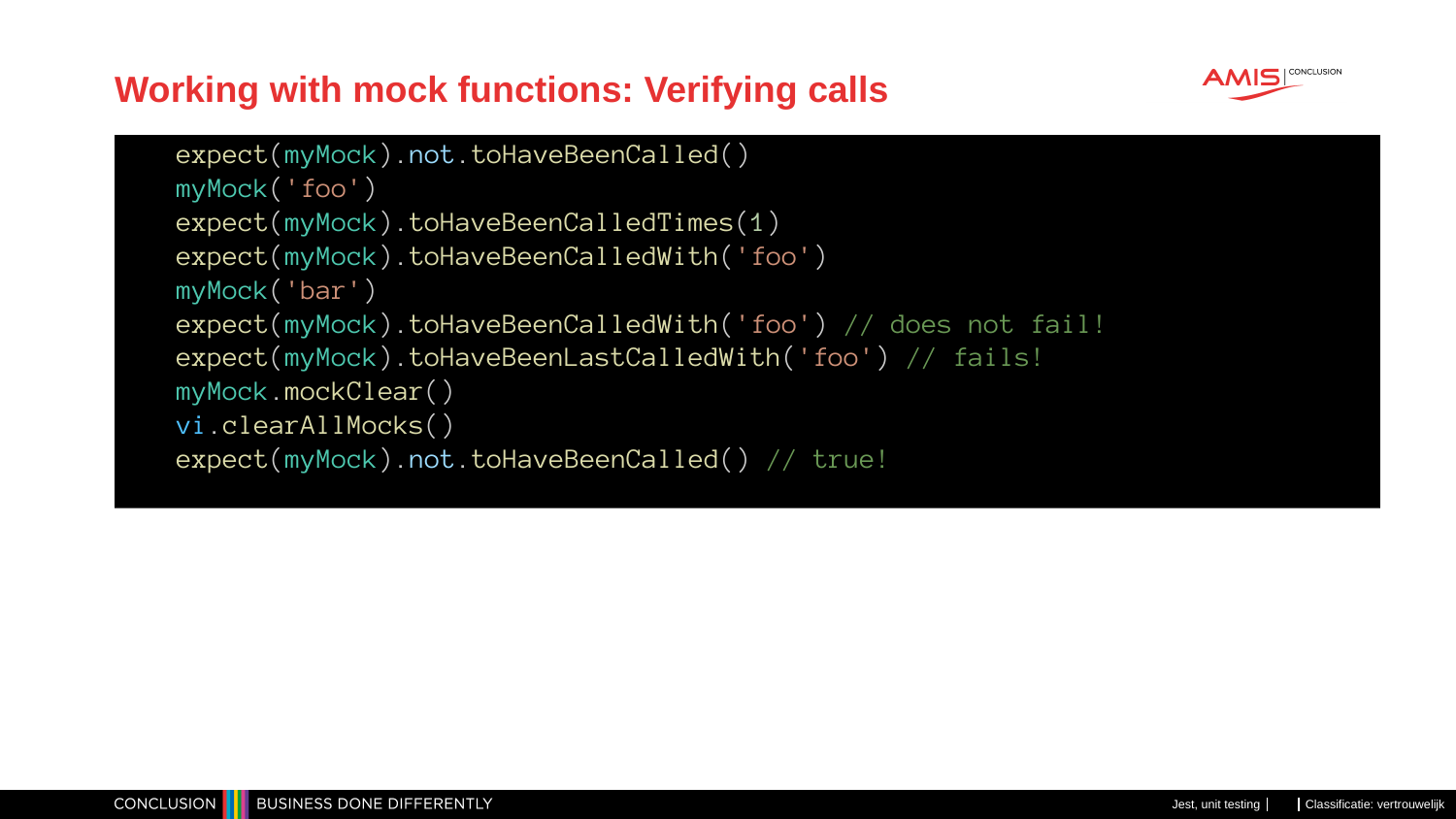

# Working with mock functions: Verifying calls
    expect(myMock).not.toHaveBeenCalled()
    myMock('foo')
    expect(myMock).toHaveBeenCalledTimes(1)
    expect(myMock).toHaveBeenCalledWith('foo')
    myMock('bar')
    expect(myMock).toHaveBeenCalledWith('foo') // does not fail!
    expect(myMock).toHaveBeenLastCalledWith('foo') // fails!
    myMock.mockClear()
    vi.clearAllMocks()
    expect(myMock).not.toHaveBeenCalled() // true!

Jest, unit testing